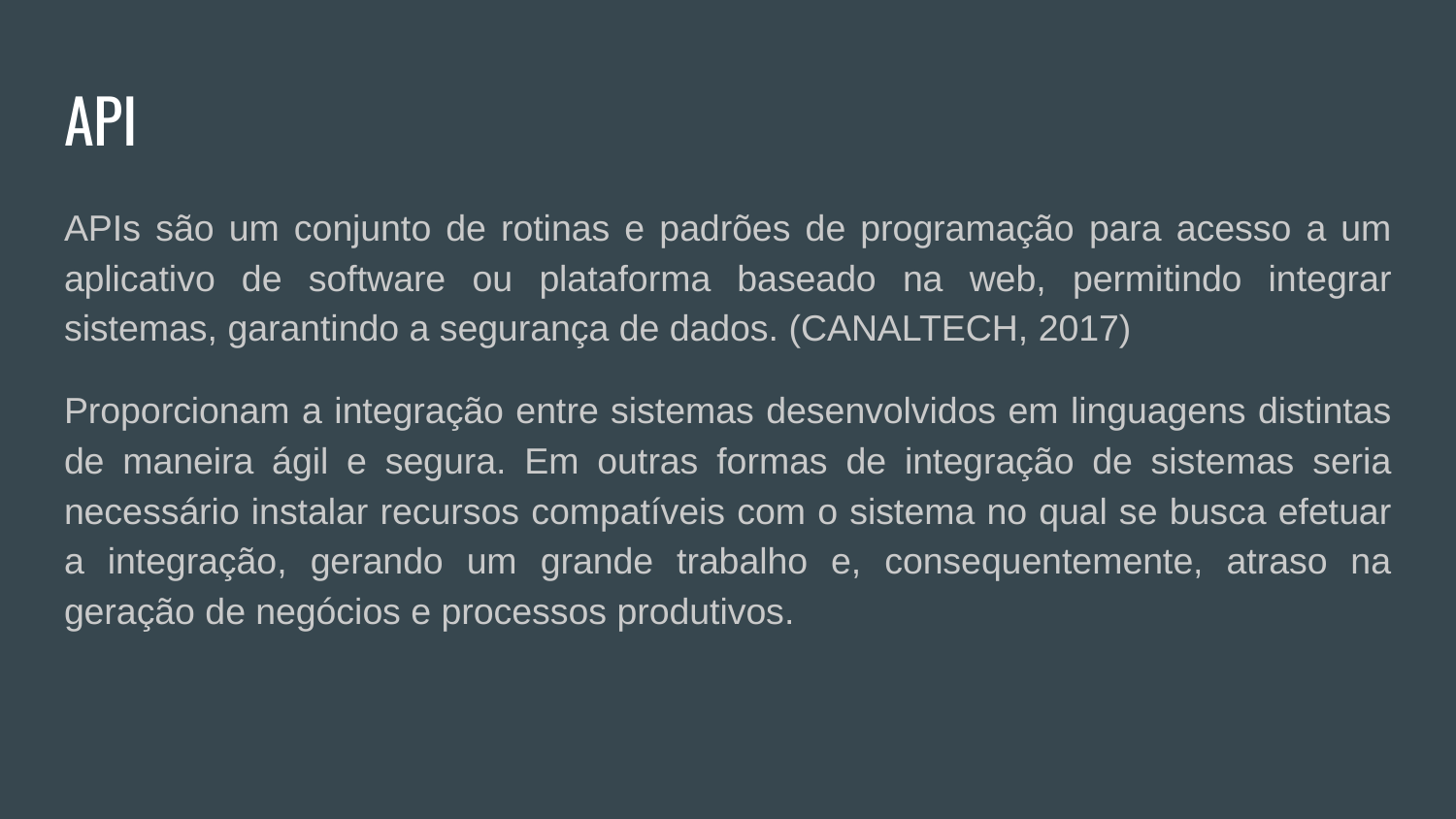

# API
APIs são um conjunto de rotinas e padrões de programação para acesso a um aplicativo de software ou plataforma baseado na web, permitindo integrar sistemas, garantindo a segurança de dados. (CANALTECH, 2017)
Proporcionam a integração entre sistemas desenvolvidos em linguagens distintas de maneira ágil e segura. Em outras formas de integração de sistemas seria necessário instalar recursos compatíveis com o sistema no qual se busca efetuar a integração, gerando um grande trabalho e, consequentemente, atraso na geração de negócios e processos produtivos.